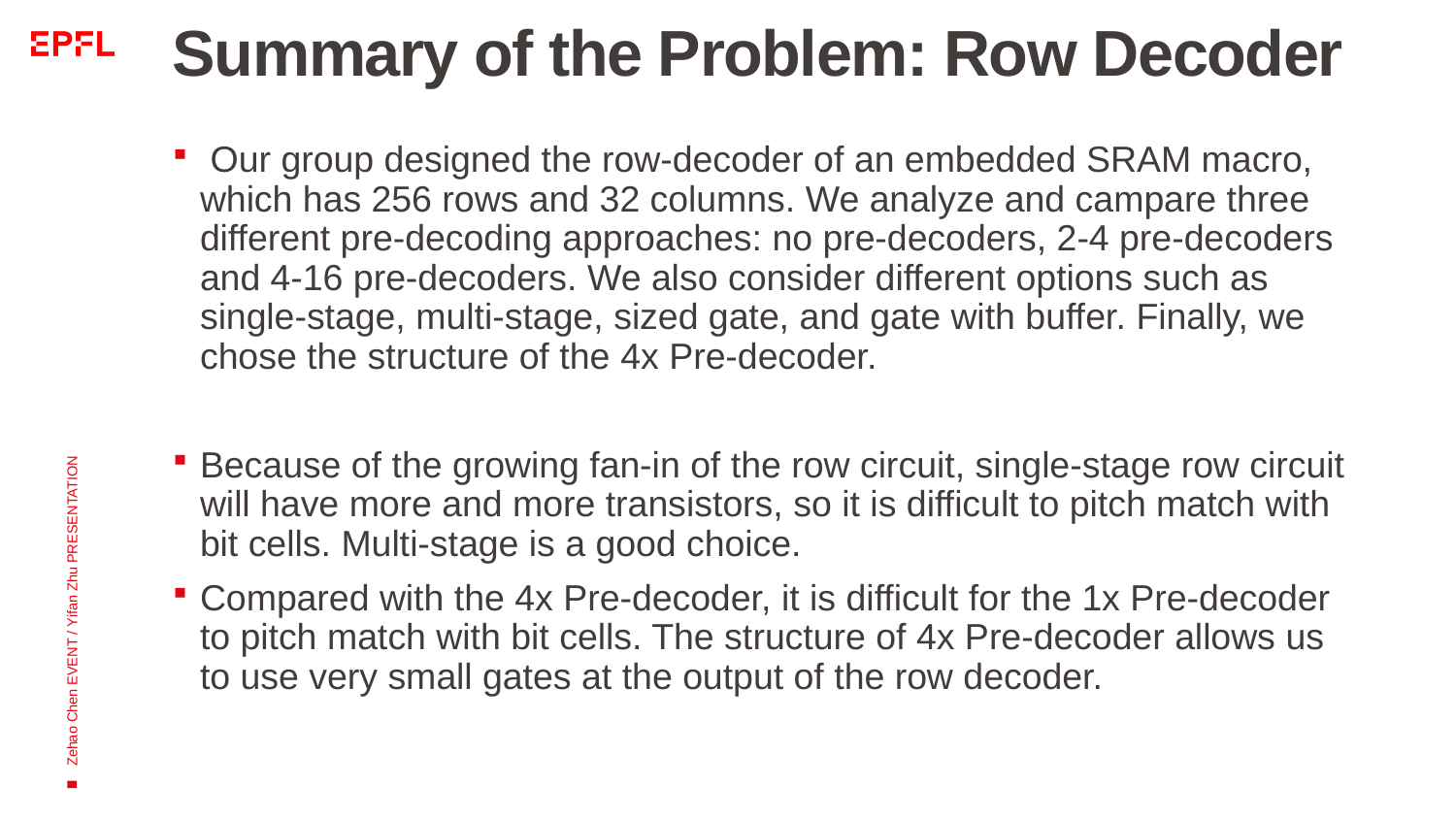

# Summary of the Problem: Row Decoder
2
 Our group designed the row-decoder of an embedded SRAM macro, which has 256 rows and 32 columns. We analyze and campare three different pre-decoding approaches: no pre-decoders, 2-4 pre-decoders and 4-16 pre-decoders. We also consider different options such as single-stage, multi-stage, sized gate, and gate with buffer. Finally, we chose the structure of the 4x Pre-decoder.

Because of the growing fan-in of the row circuit, single-stage row circuit will have more and more transistors, so it is difficult to pitch match with bit cells. Multi-stage is a good choice.
Compared with the 4x Pre-decoder, it is difficult for the 1x Pre-decoder to pitch match with bit cells. The structure of 4x Pre-decoder allows us to use very small gates at the output of the row decoder.
Zehao Chen EVENT / Yifan Zhu PRESENTATION